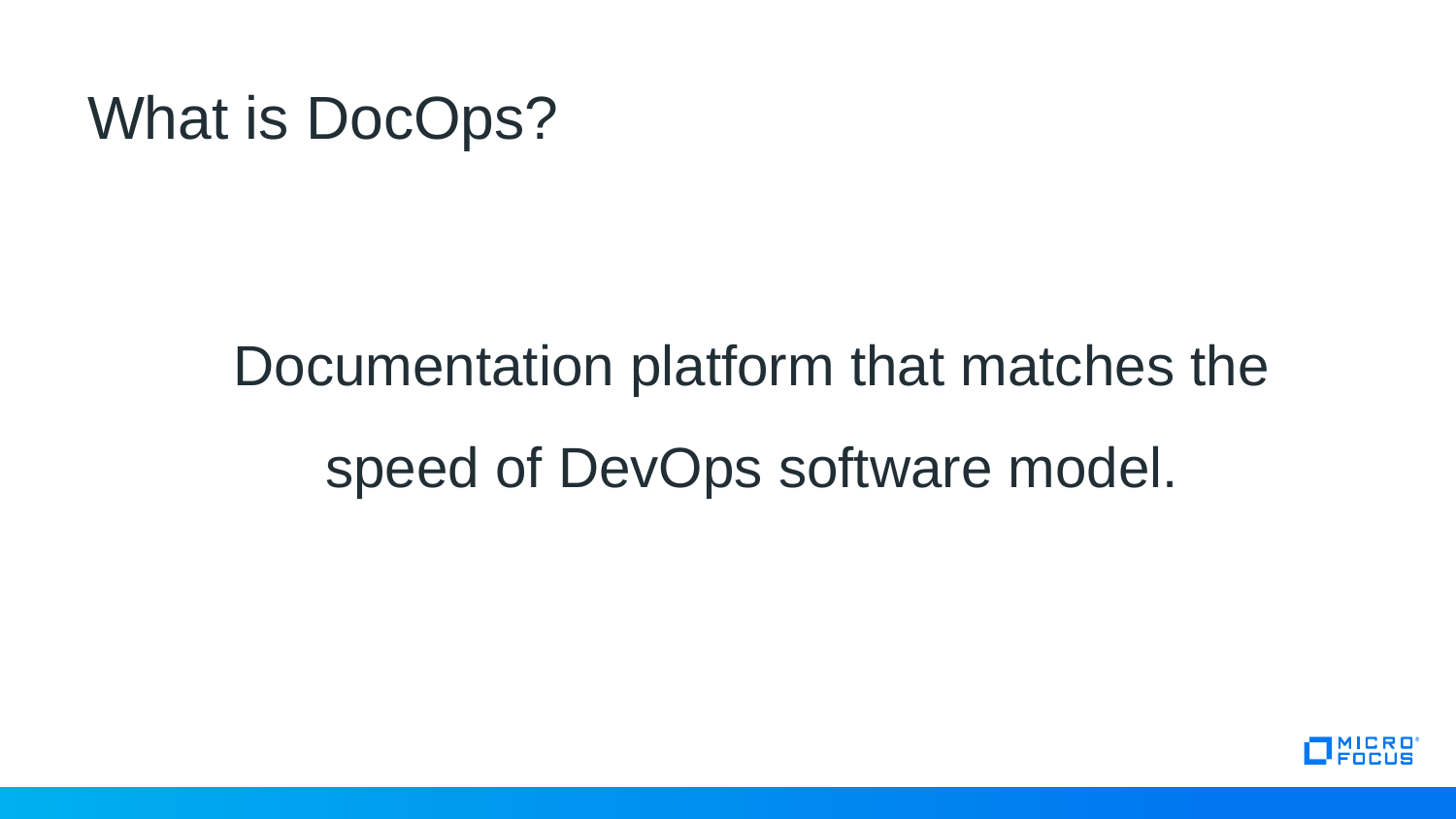

# What is DocOps?
Documentation platform that matches the speed of DevOps software model.